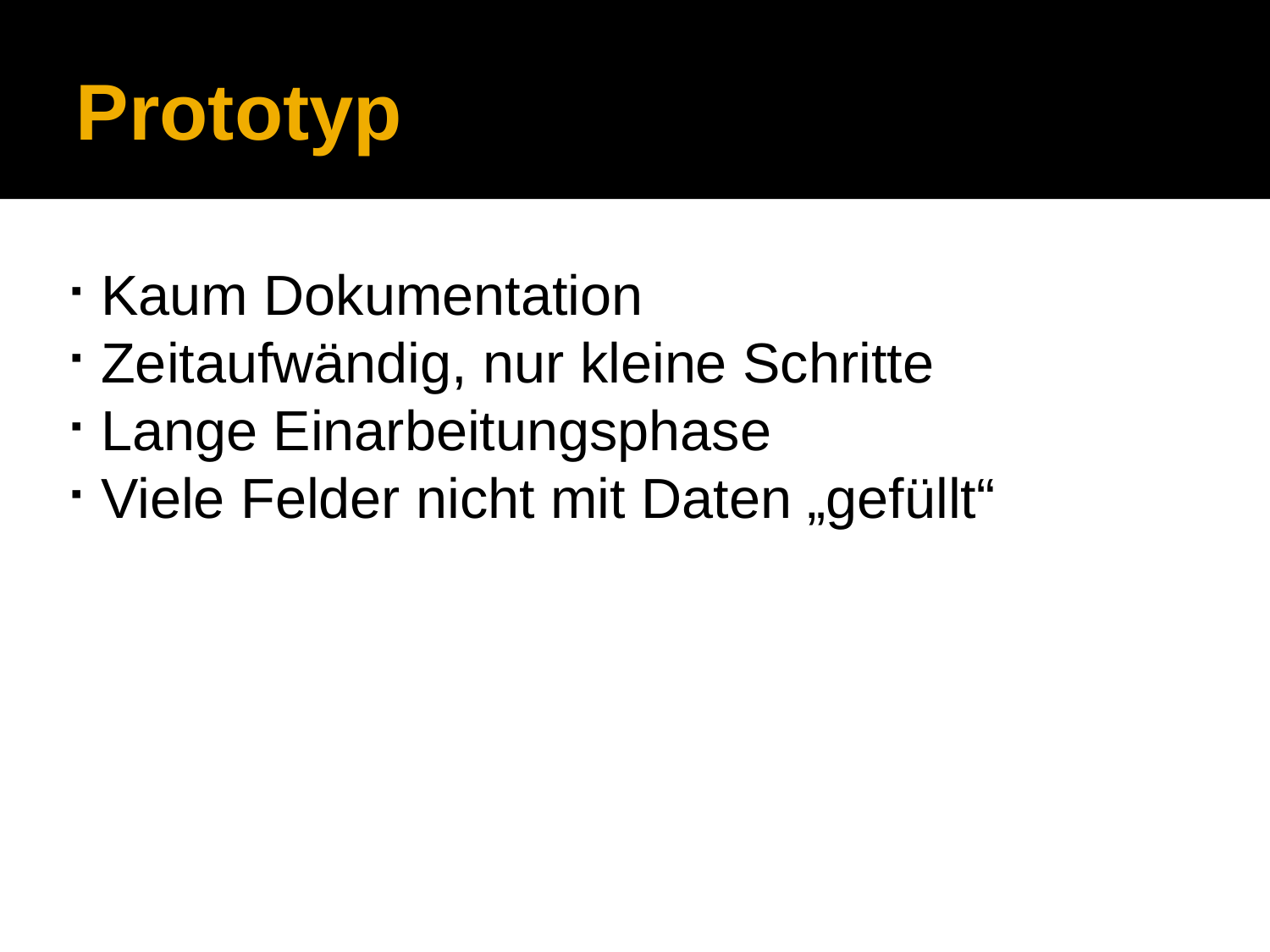

Prototyp
Kaum Dokumentation
Zeitaufwändig, nur kleine Schritte
Lange Einarbeitungsphase
Viele Felder nicht mit Daten „gefüllt“